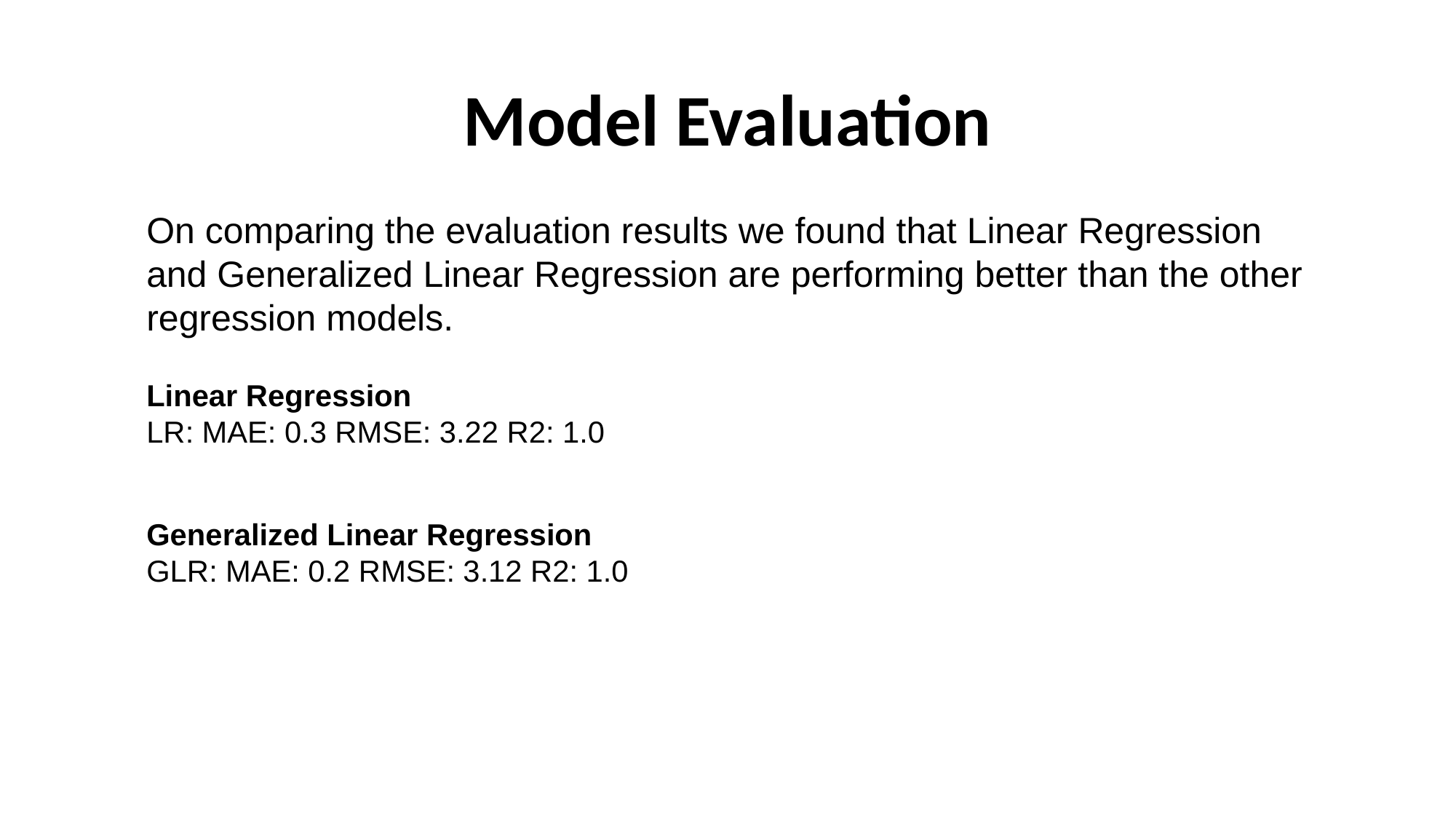

# Model Evaluation
On comparing the evaluation results we found that Linear Regression and Generalized Linear Regression are performing better than the other regression models.
Linear Regression
LR: MAE: 0.3 RMSE: 3.22 R2: 1.0
Generalized Linear Regression
GLR: MAE: 0.2 RMSE: 3.12 R2: 1.0